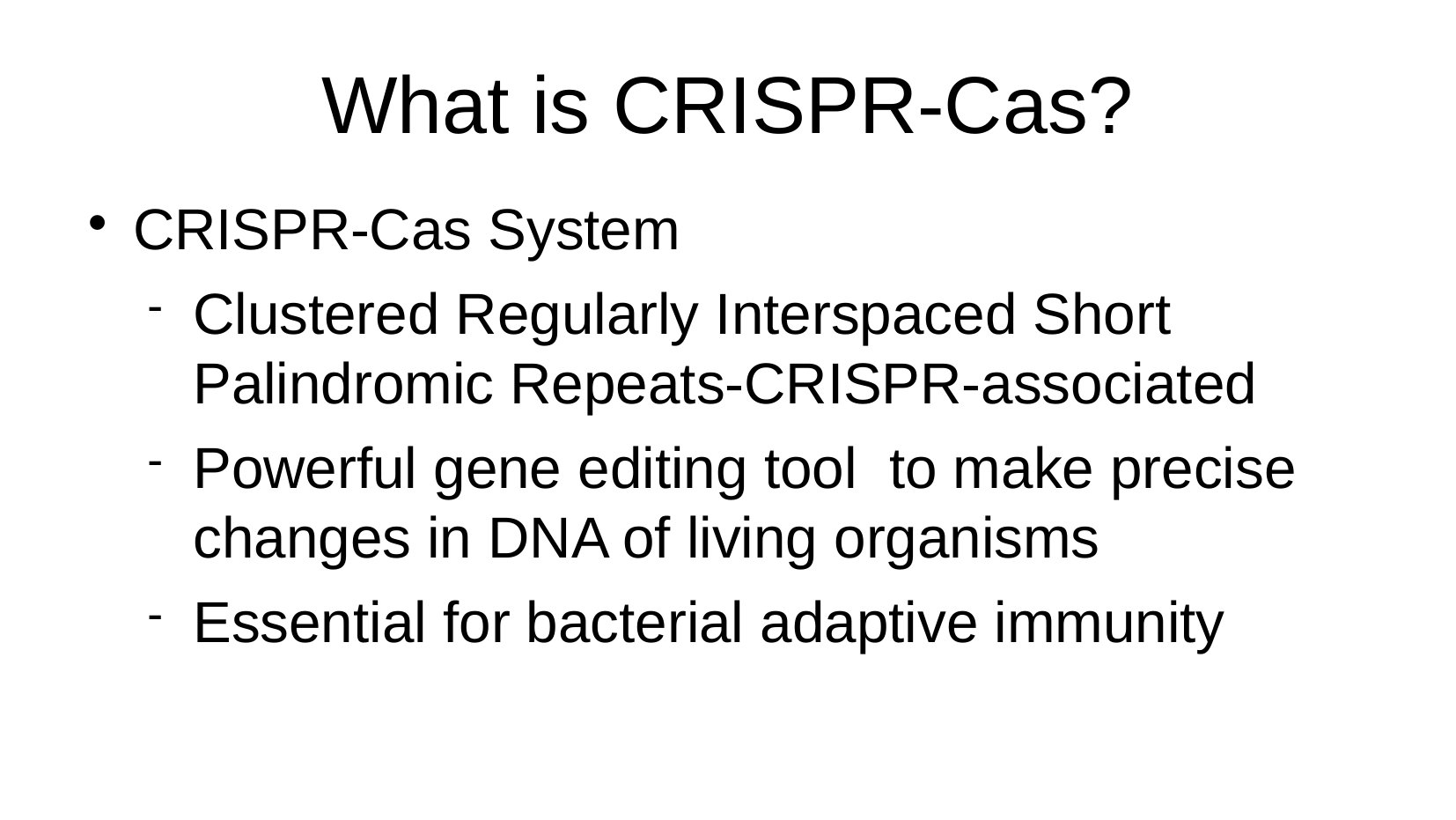

# What is CRISPR-Cas?
CRISPR-Cas System
Clustered Regularly Interspaced Short Palindromic Repeats-CRISPR-associated
Powerful gene editing tool  to make precise changes in DNA of living organisms
Essential for bacterial adaptive immunity